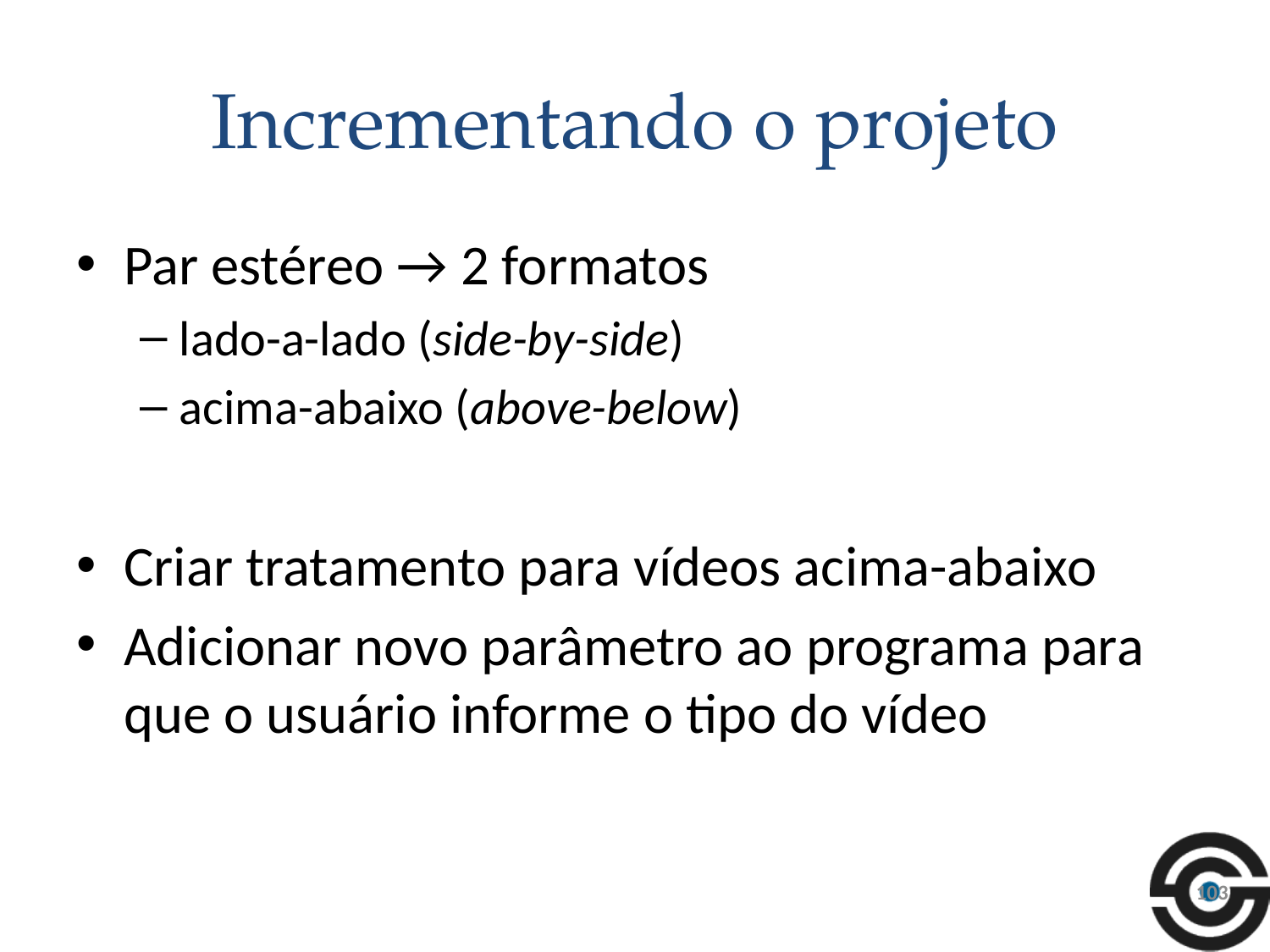

# Incrementando o projeto
Par estéreo → 2 formatos
lado-a-lado (side-by-side)
acima-abaixo (above-below)

Criar tratamento para vídeos acima-abaixo
Adicionar novo parâmetro ao programa para que o usuário informe o tipo do vídeo
103